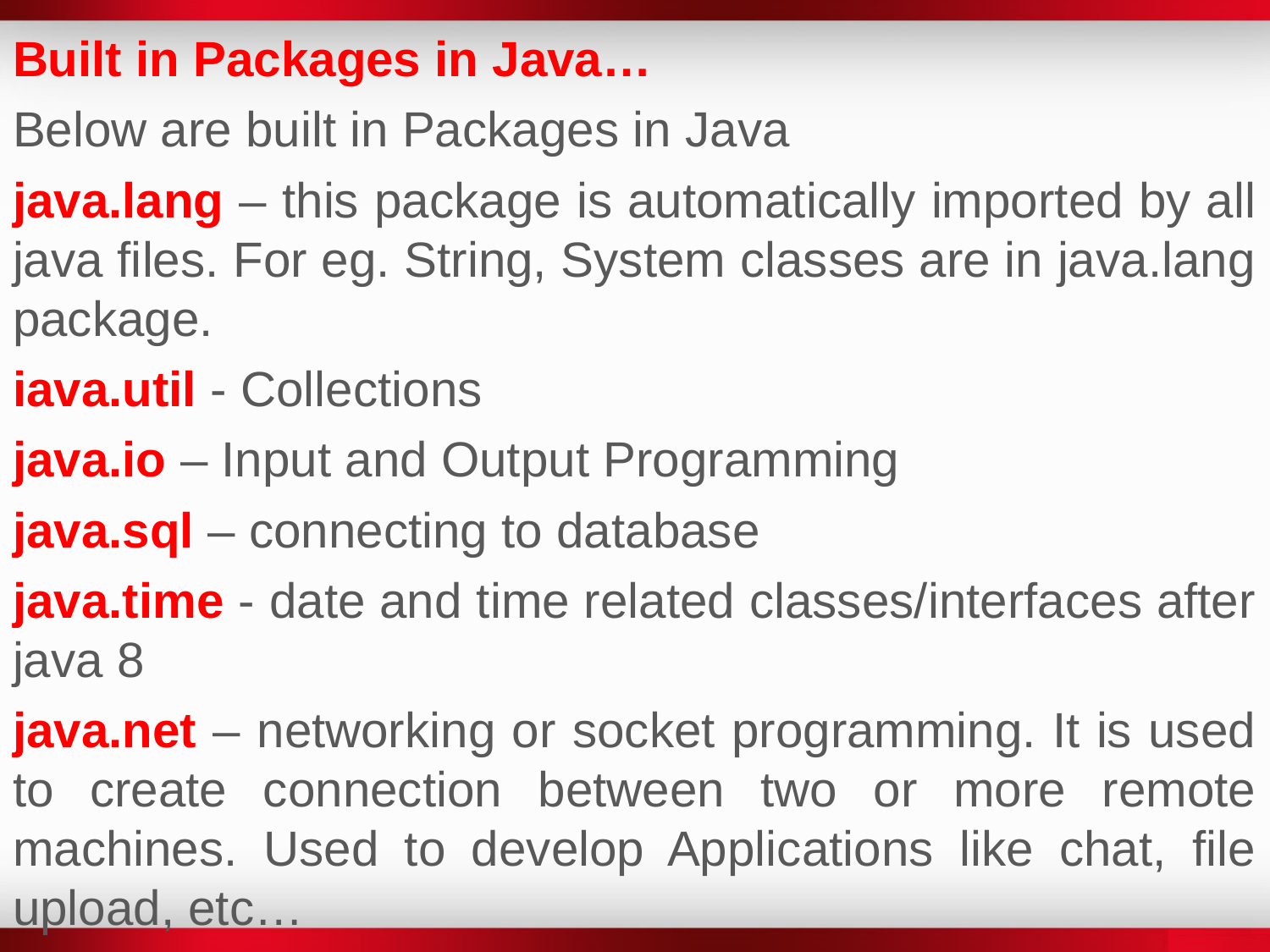

Built in Packages in Java…
Below are built in Packages in Java
java.lang – this package is automatically imported by all java files. For eg. String, System classes are in java.lang package.
iava.util - Collections
java.io – Input and Output Programming
java.sql – connecting to database
java.time - date and time related classes/interfaces after java 8
java.net – networking or socket programming. It is used to create connection between two or more remote machines. Used to develop Applications like chat, file upload, etc…